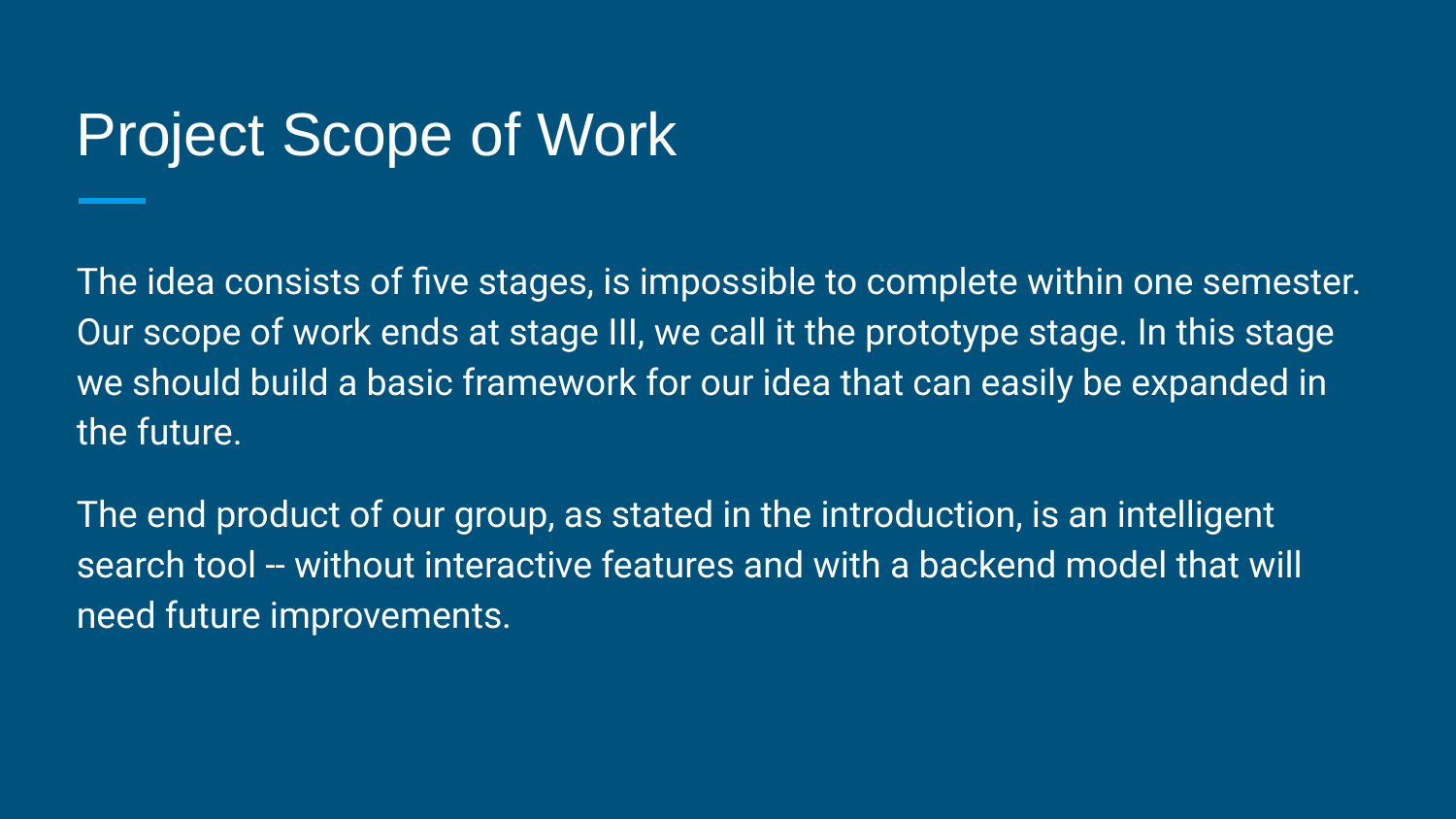

# Project Scope of Work
The idea consists of five stages, is impossible to complete within one semester. Our scope of work ends at stage III, we call it the prototype stage. In this stage we should build a basic framework for our idea that can easily be expanded in the future.
The end product of our group, as stated in the introduction, is an intelligent search tool -- without interactive features and with a backend model that will need future improvements.